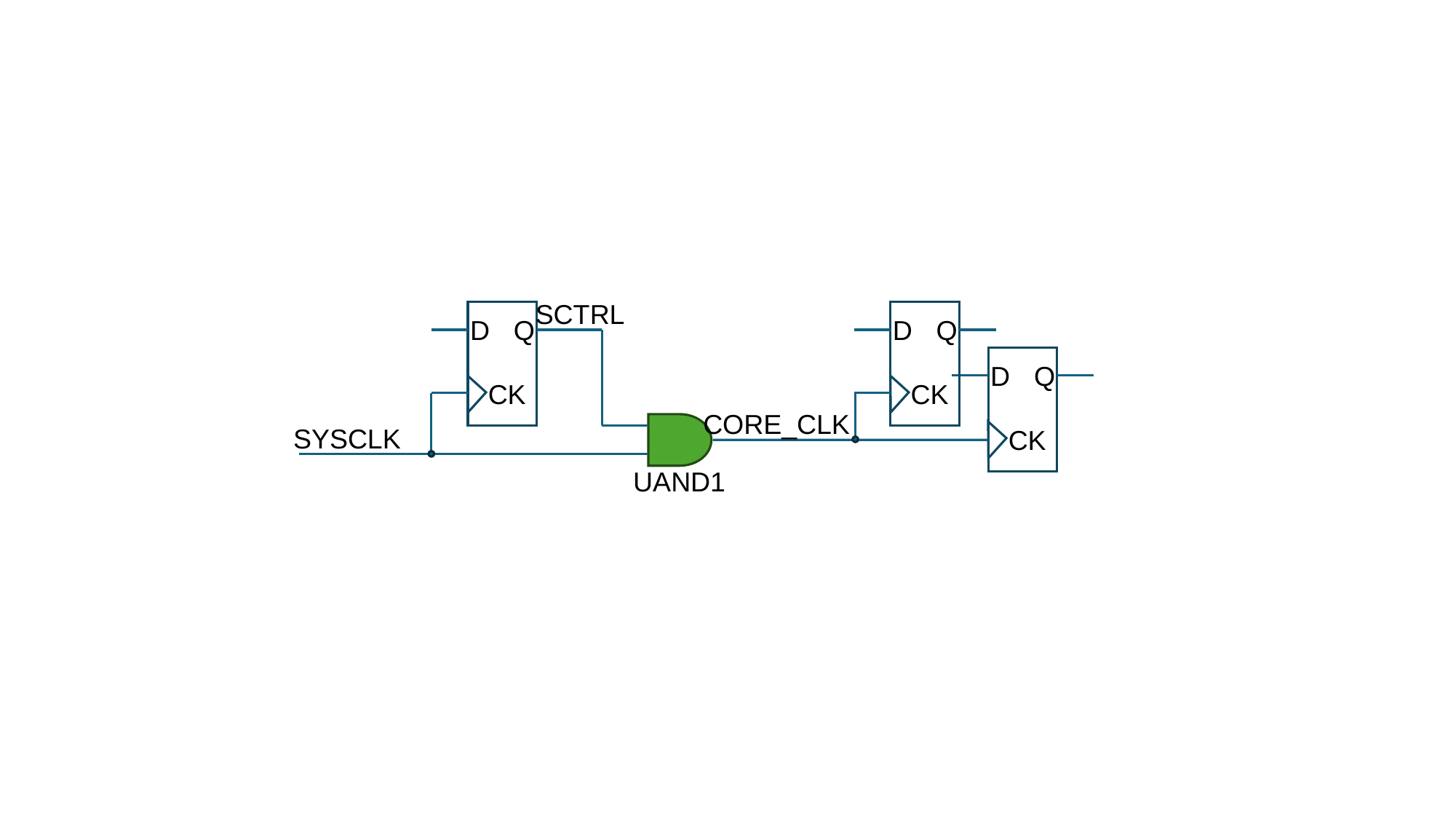

SCTRL

D
Q
CK

D
Q
CK

D
Q
CK

CORE_CLK

SYSCLK

UAND1